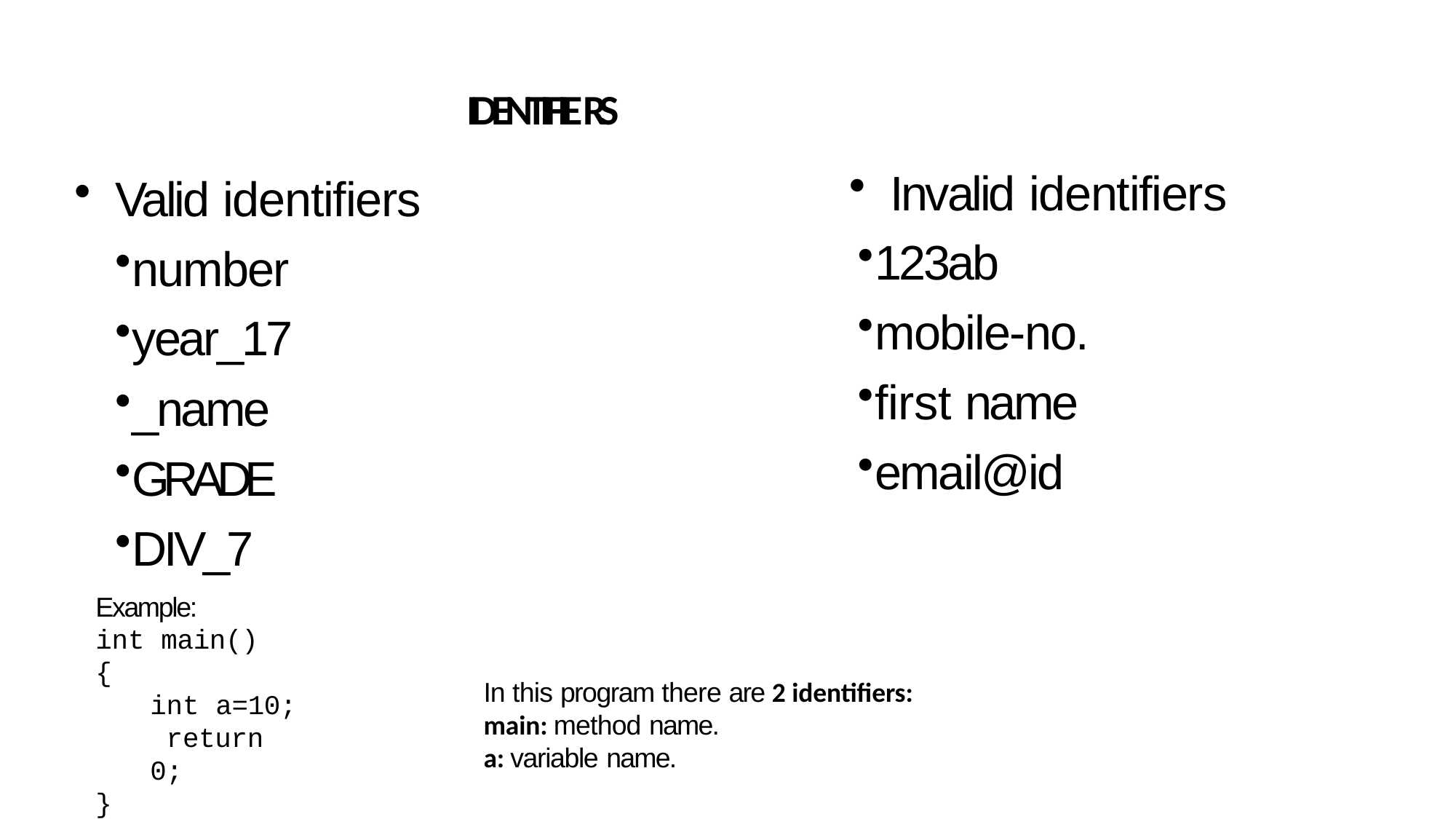

# IDENTIFIERS
Valid identifiers
number
year_17
_name
GRADE
DIV_7
Example:
int main()
{
int a=10;  return 0;
}
Invalid identifiers
123ab
mobile-no.
first name
email@id
In this program there are 2 identifiers:
main: method name.
a: variable name.